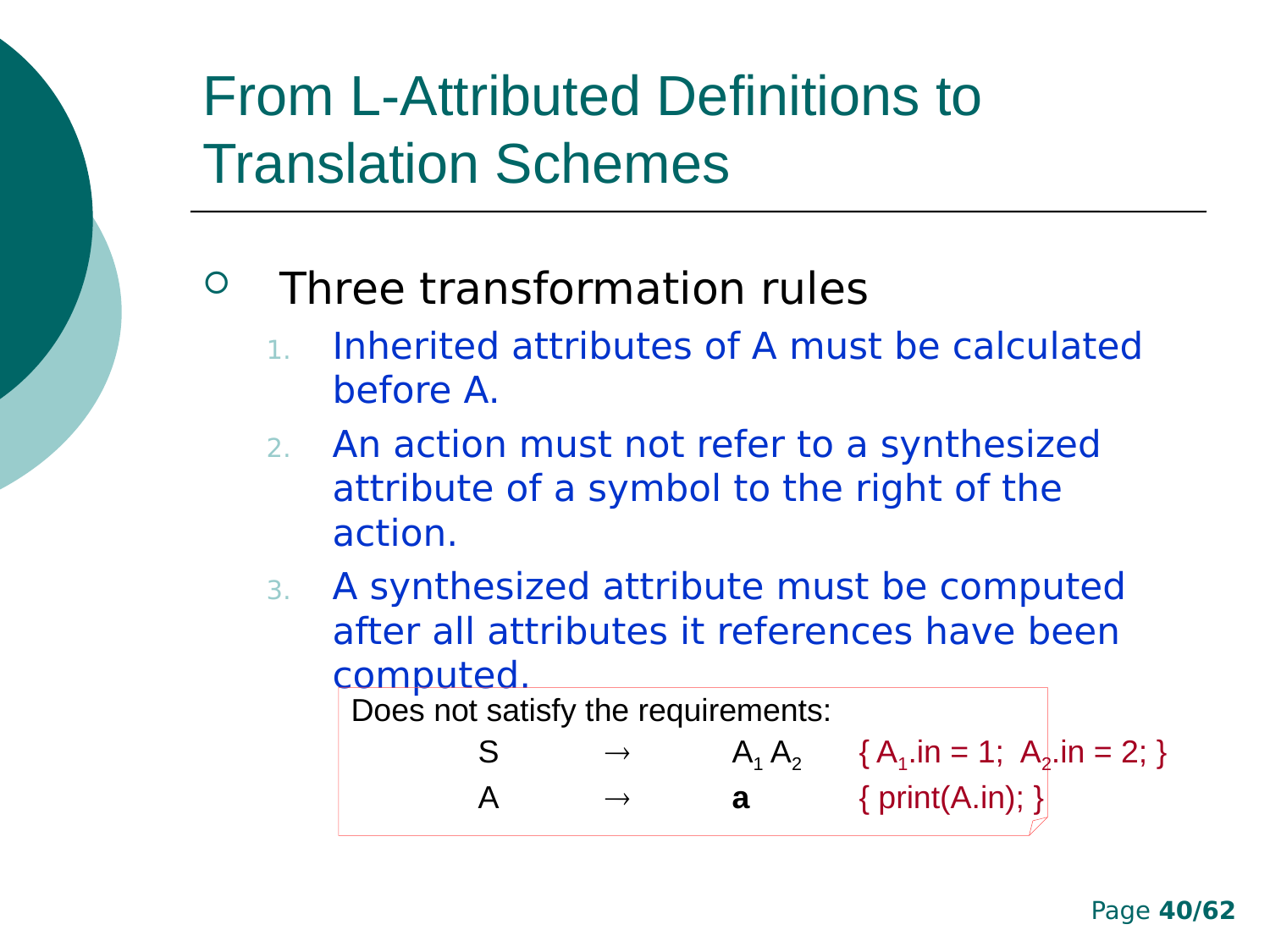

# From L-Attributed Definitions to Translation Schemes
Three transformation rules
Inherited attributes of A must be calculated before A.
An action must not refer to a synthesized attribute of a symbol to the right of the action.
A synthesized attribute must be computed after all attributes it references have been computed.
Does not satisfy the requirements:
	S	→	A1 A2	{ A1.in = 1;  A2.in = 2; }
	A	→	a	{ print(A.in); }